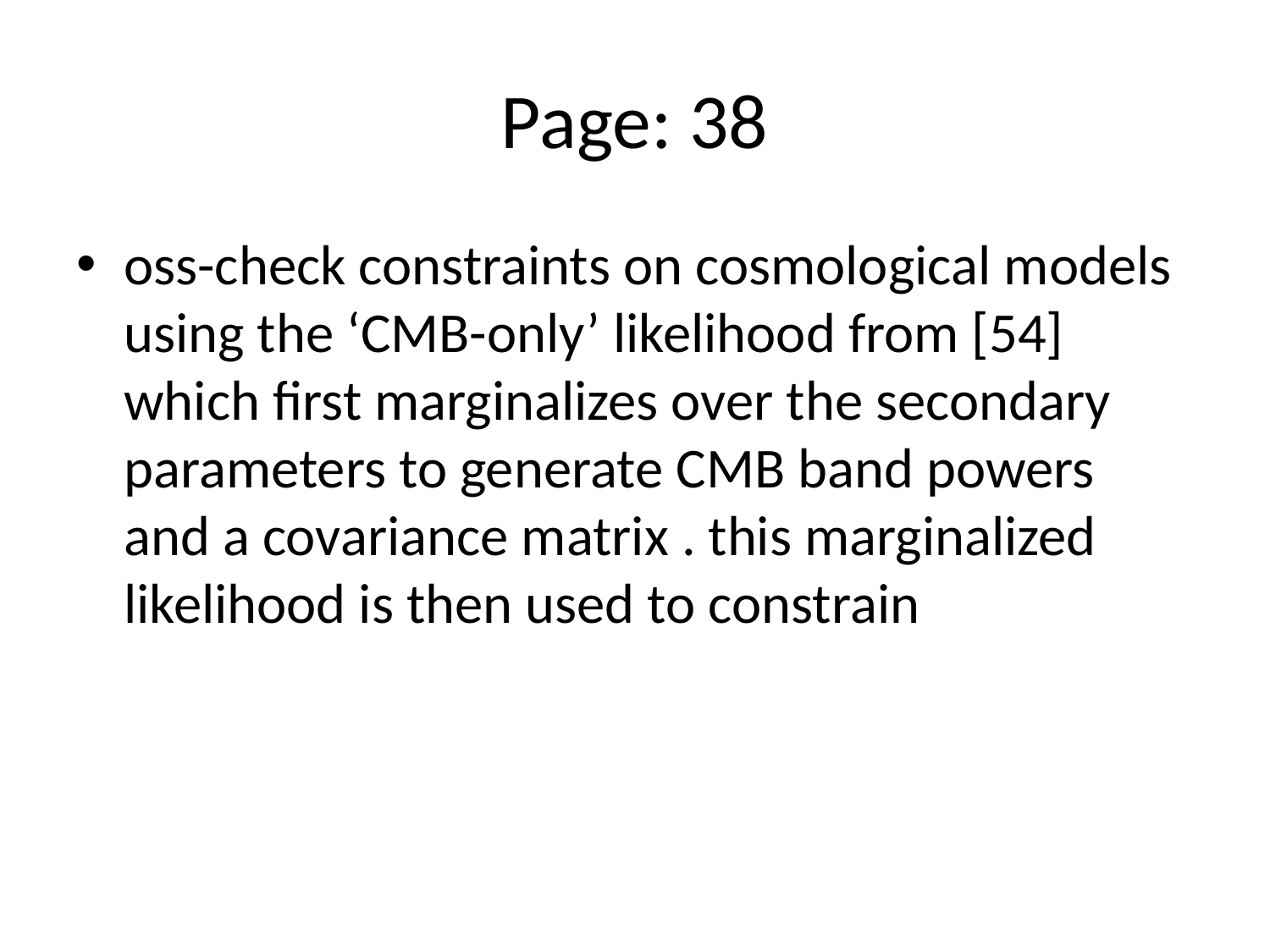

# Page: 38
oss-check constraints on cosmological models using the ‘CMB-only’ likelihood from [54] which first marginalizes over the secondary parameters to generate CMB band powers and a covariance matrix . this marginalized likelihood is then used to constrain